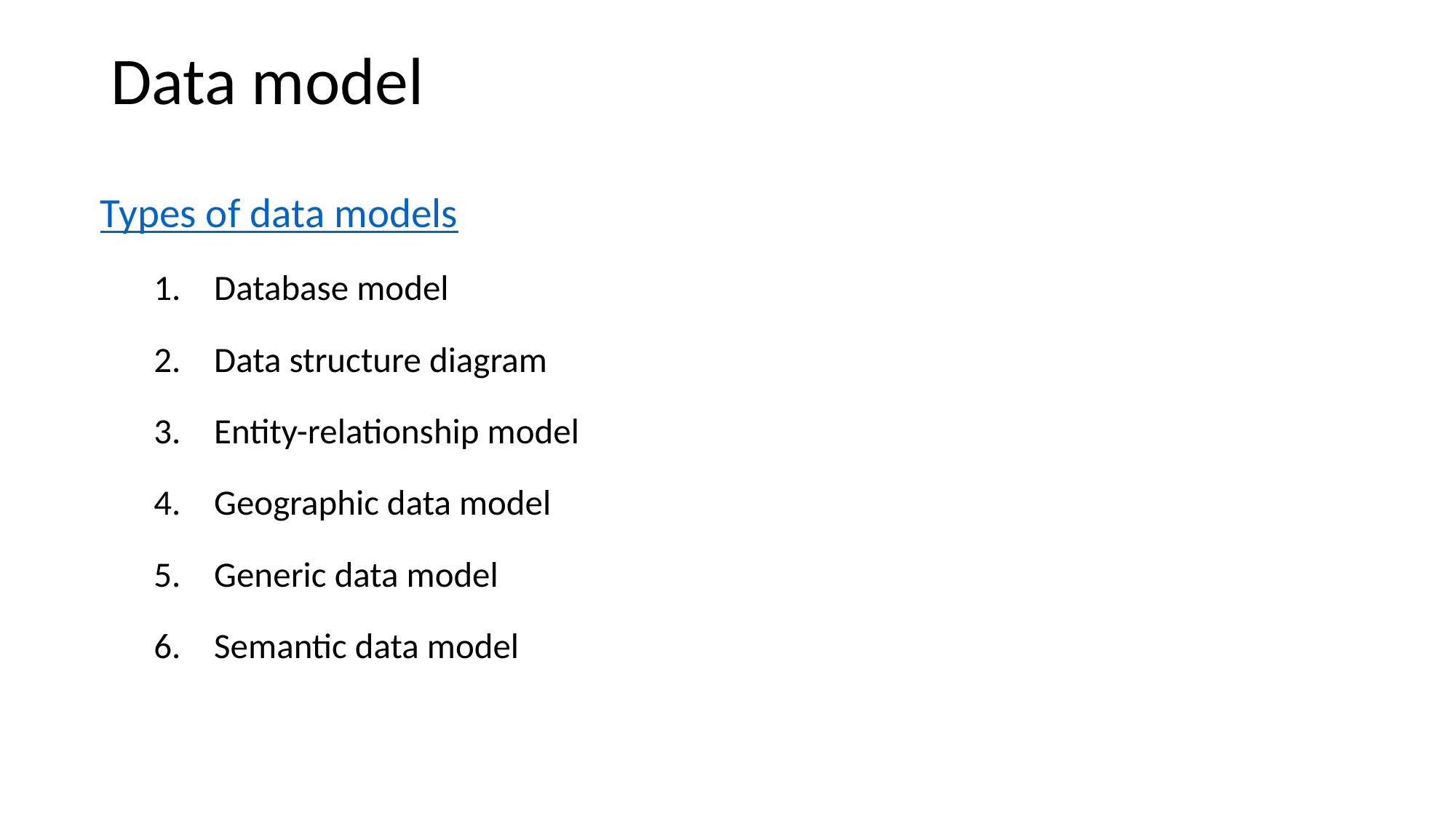

# Data model
Types of data models
Database model
Data structure diagram
Entity-relationship model
Geographic data model
Generic data model
Semantic data model